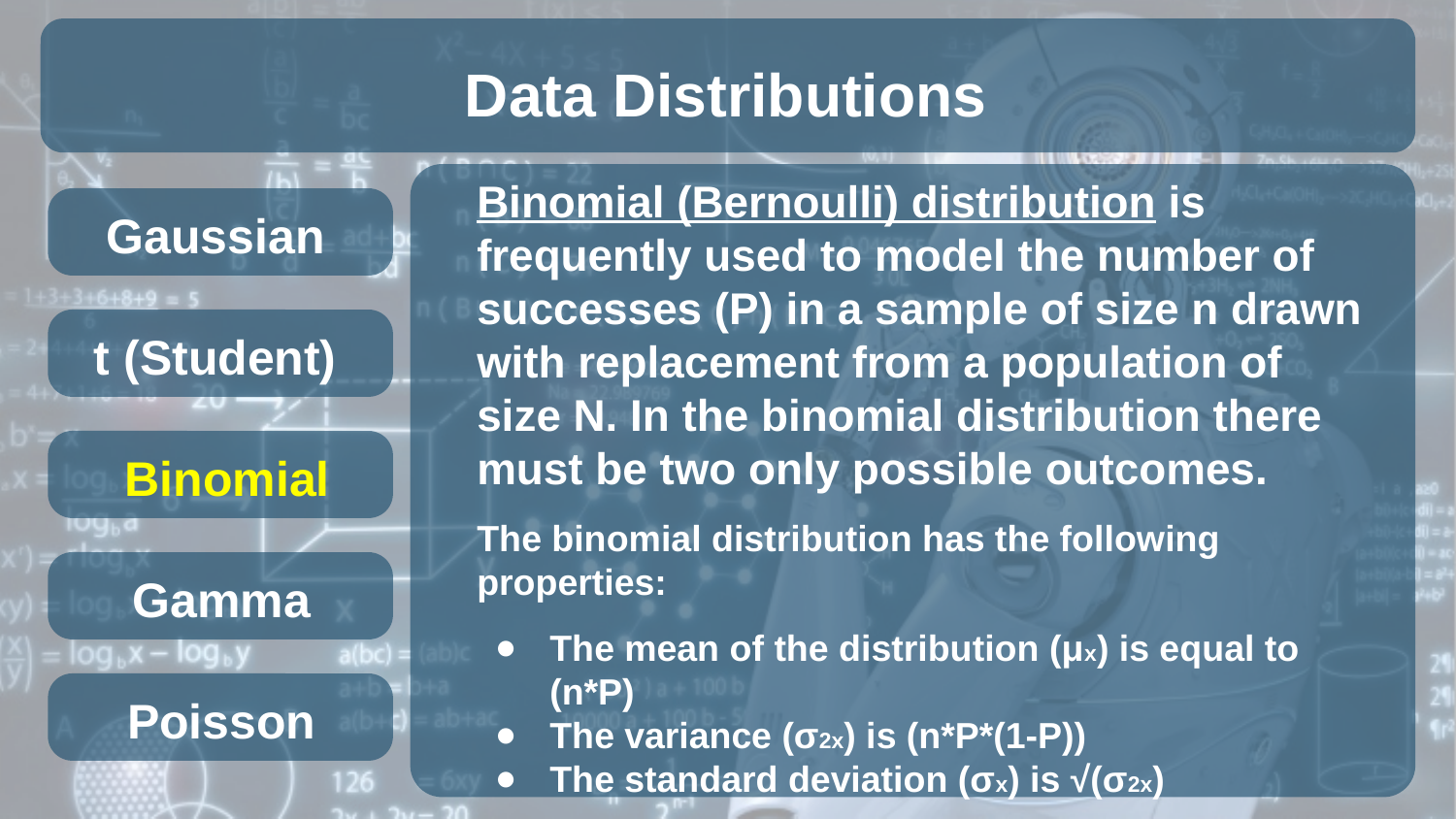

Data Distributions
Binomial (Bernoulli) distribution is frequently used to model the number of successes (P) in a sample of size n drawn with replacement from a population of size N. In the binomial distribution there must be two only possible outcomes.

The binomial distribution has the following properties:

The mean of the distribution (μx) is equal to (n*P)
The variance (σ2x) is (n*P*(1-P))
The standard deviation (σx) is √(σ2x)
Gaussian
t (Student)
Binomial
Gamma
Poisson